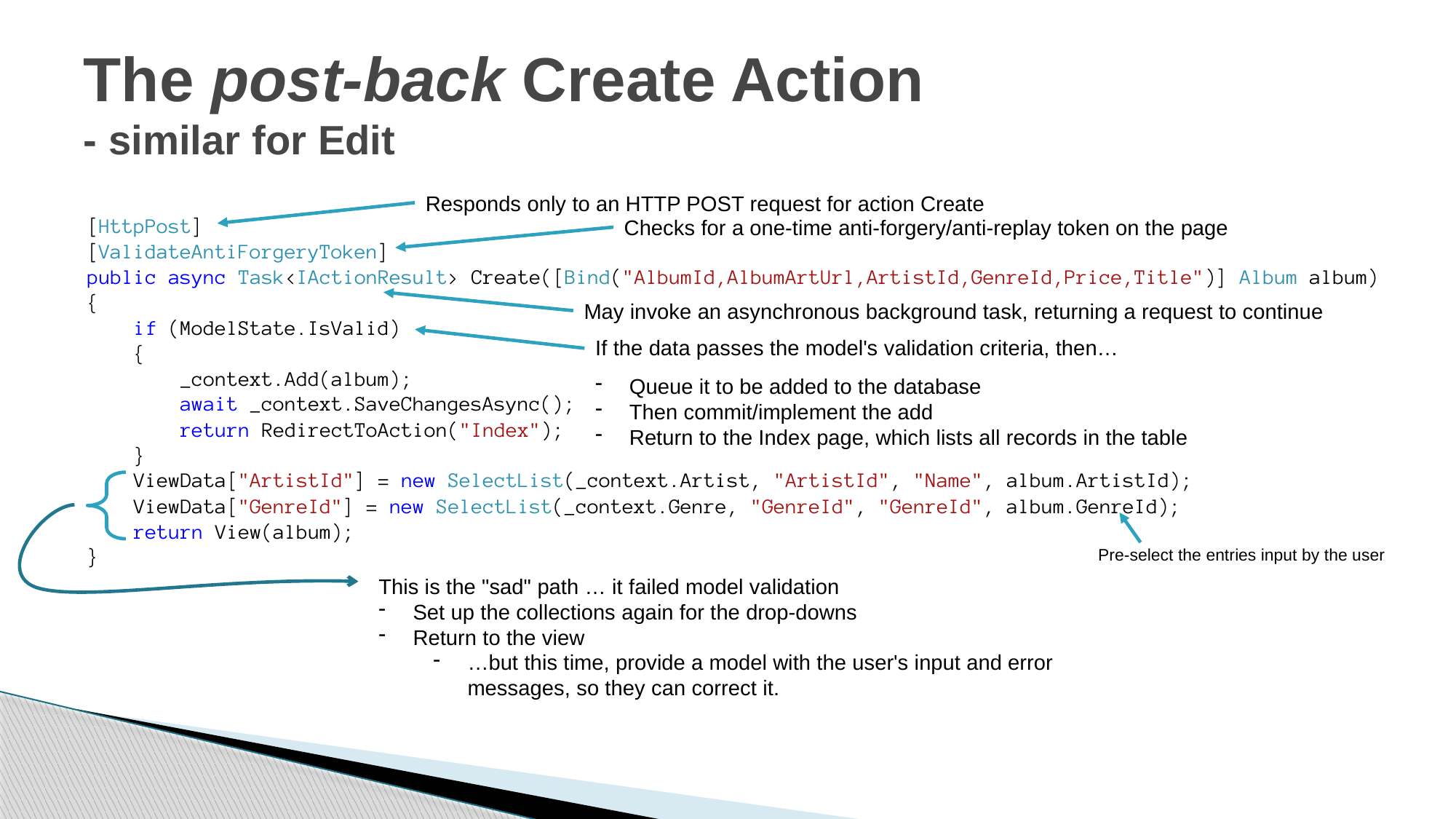

# The post-back Create Action - similar for Edit
Responds only to an HTTP POST request for action Create
[HttpPost]
[ValidateAntiForgeryToken]
public async Task<IActionResult> Create([Bind("AlbumId,AlbumArtUrl,ArtistId,GenreId,Price,Title")] Album album)
{
    if (ModelState.IsValid)
    {
        _context.Add(album);
        await _context.SaveChangesAsync();
        return RedirectToAction("Index");
    }
    ViewData["ArtistId"] = new SelectList(_context.Artist, "ArtistId", "Name", album.ArtistId);
    ViewData["GenreId"] = new SelectList(_context.Genre, "GenreId", "GenreId", album.GenreId);
    return View(album);
}
Checks for a one-time anti-forgery/anti-replay token on the page
May invoke an asynchronous background task, returning a request to continue
If the data passes the model's validation criteria, then…

Queue it to be added to the database
Then commit/implement the add
Return to the Index page, which lists all records in the table

Pre-select the entries input by the user
This is the "sad" path … it failed model validation
Set up the collections again for the drop-downs
Return to the view
…but this time, provide a model with the user's input and error messages, so they can correct it.